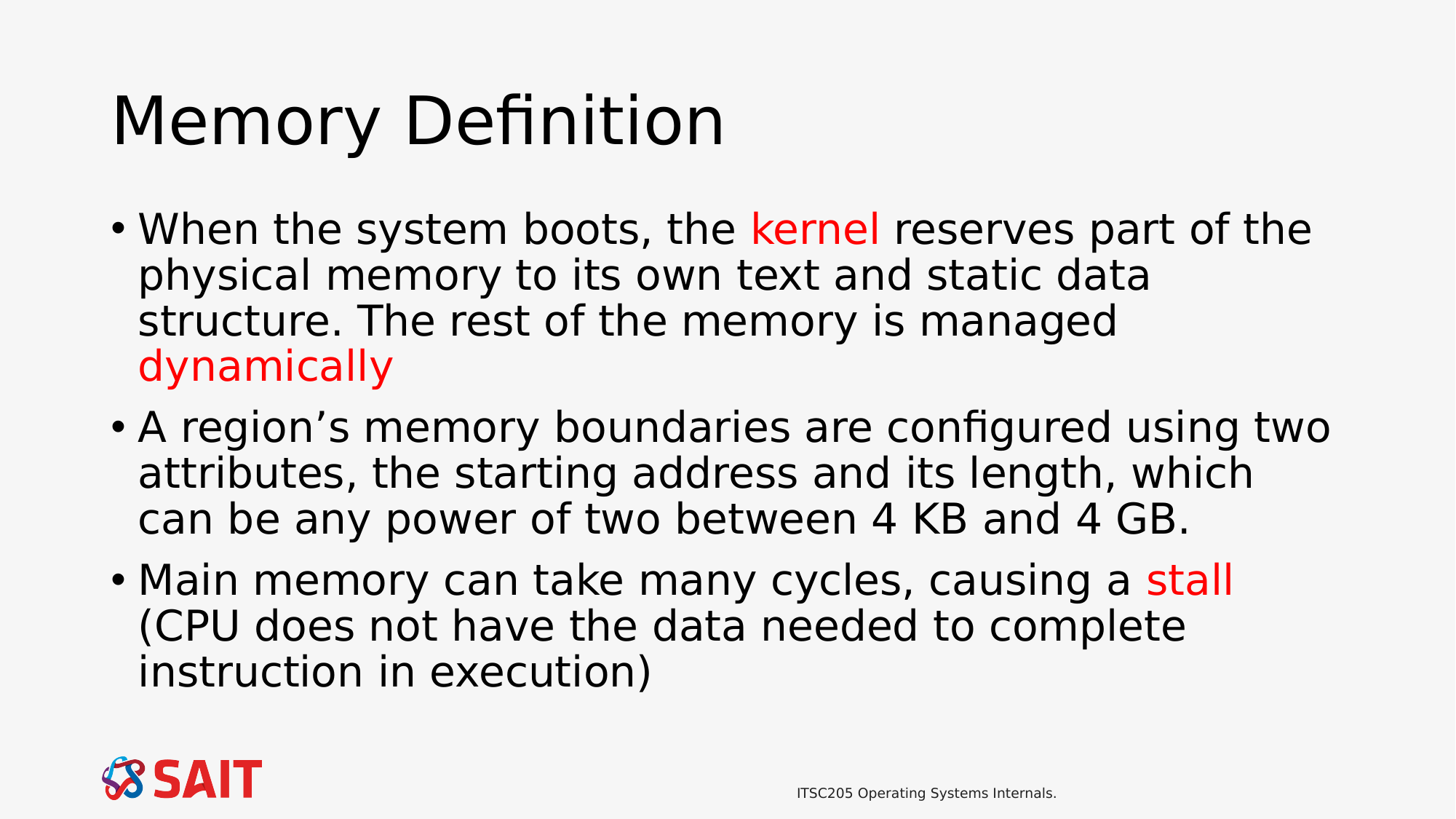

# Memory Definition
When the system boots, the kernel reserves part of the physical memory to its own text and static data structure. The rest of the memory is managed dynamically
A region’s memory boundaries are configured using two attributes, the starting address and its length, which can be any power of two between 4 KB and 4 GB.
Main memory can take many cycles, causing a stall (CPU does not have the data needed to complete instruction in execution)

ITSC205 Operating Systems Internals.